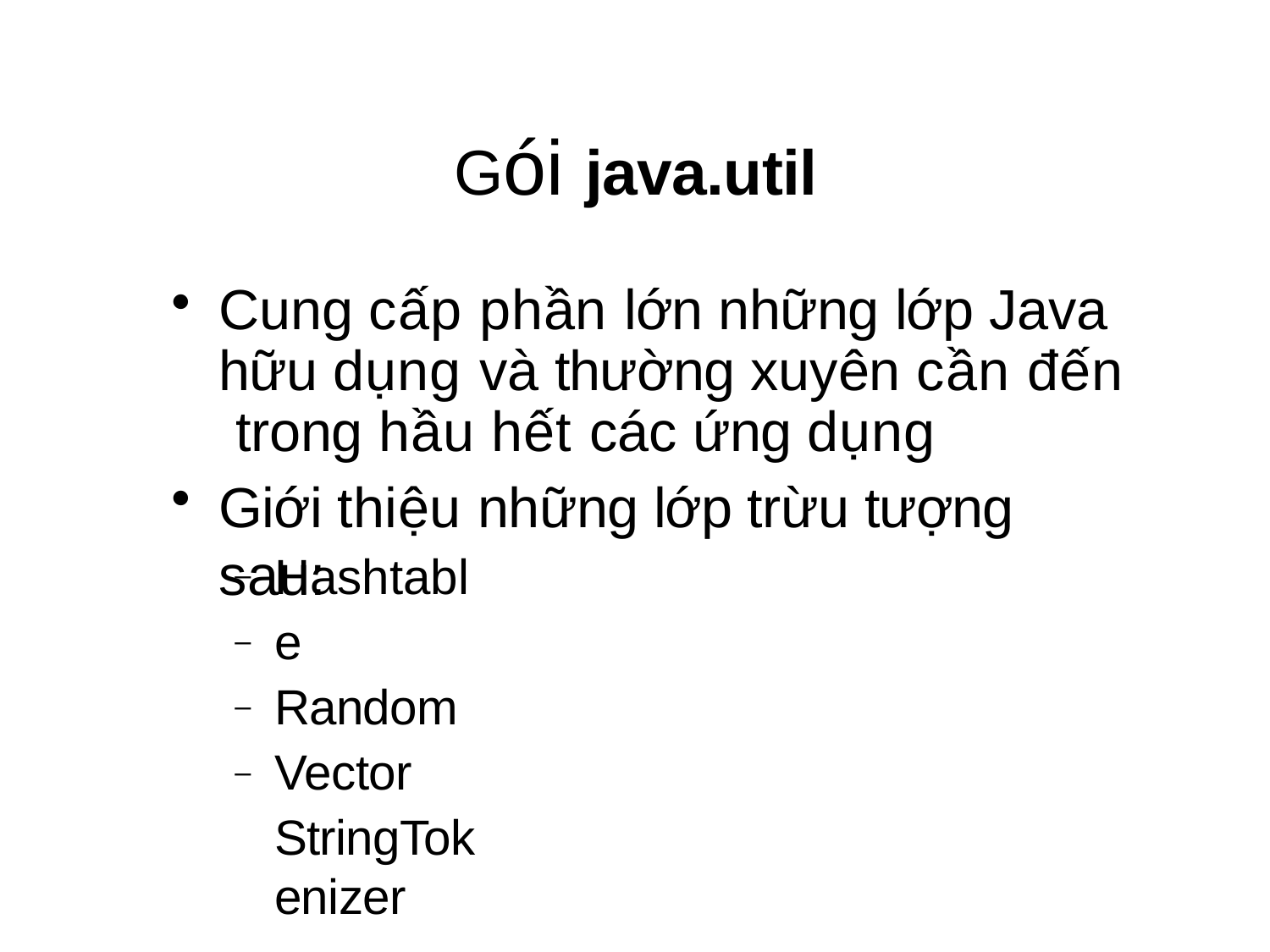

# Gói java.util
Cung cấp phần lớn những lớp Java  hữu dụng và thường xuyên cần đến  trong hầu hết các ứng dụng
Giới thiệu những lớp trừu tượng sau:
Hashtable  Random  Vector
StringTokenizer
–
–
–
–